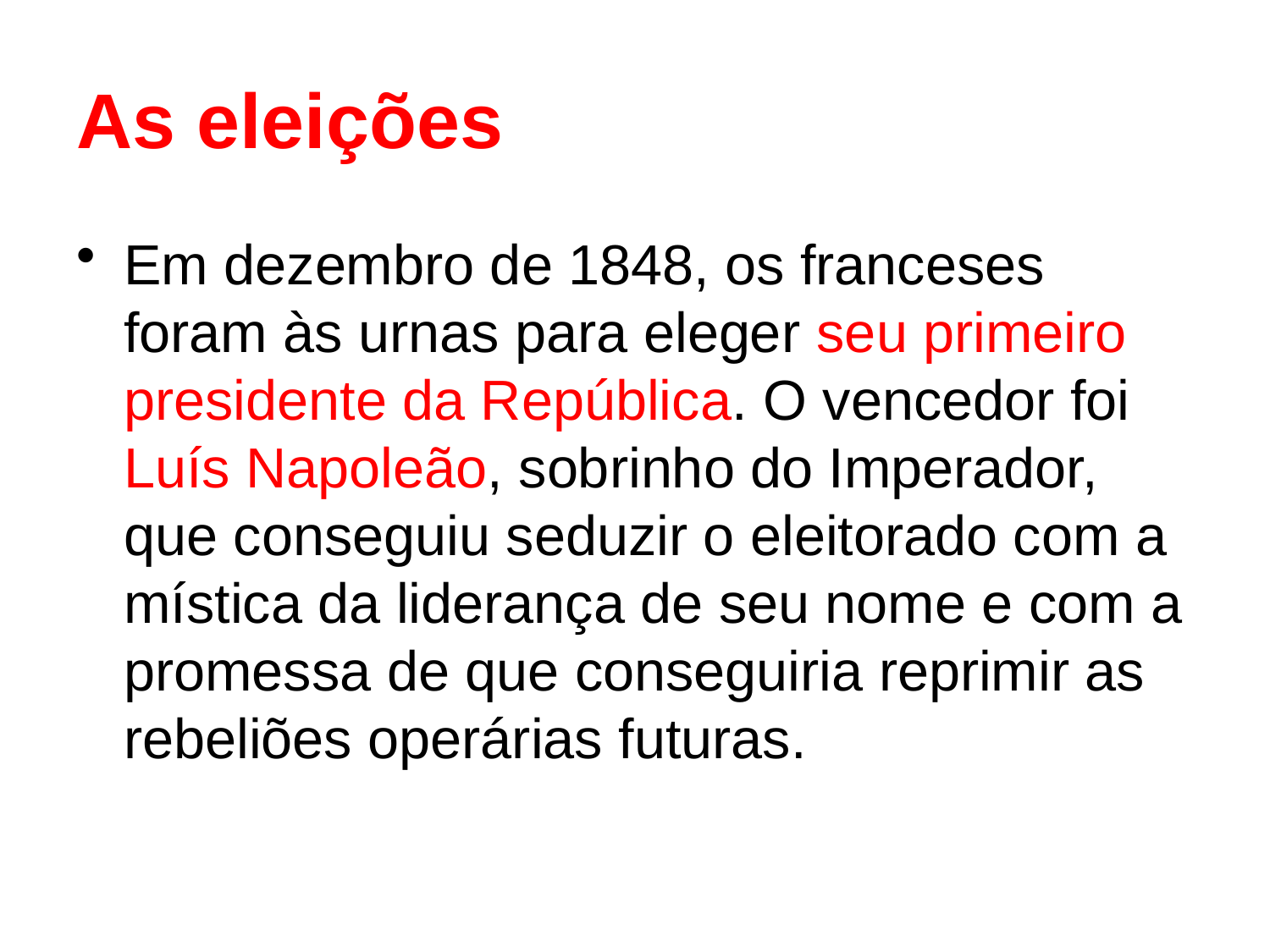

# As eleições
Em dezembro de 1848, os franceses foram às urnas para eleger seu primeiro presidente da República. O vencedor foi Luís Napoleão, sobrinho do Imperador, que conseguiu seduzir o eleitorado com a mística da liderança de seu nome e com a promessa de que conseguiria reprimir as rebeliões operárias futuras.